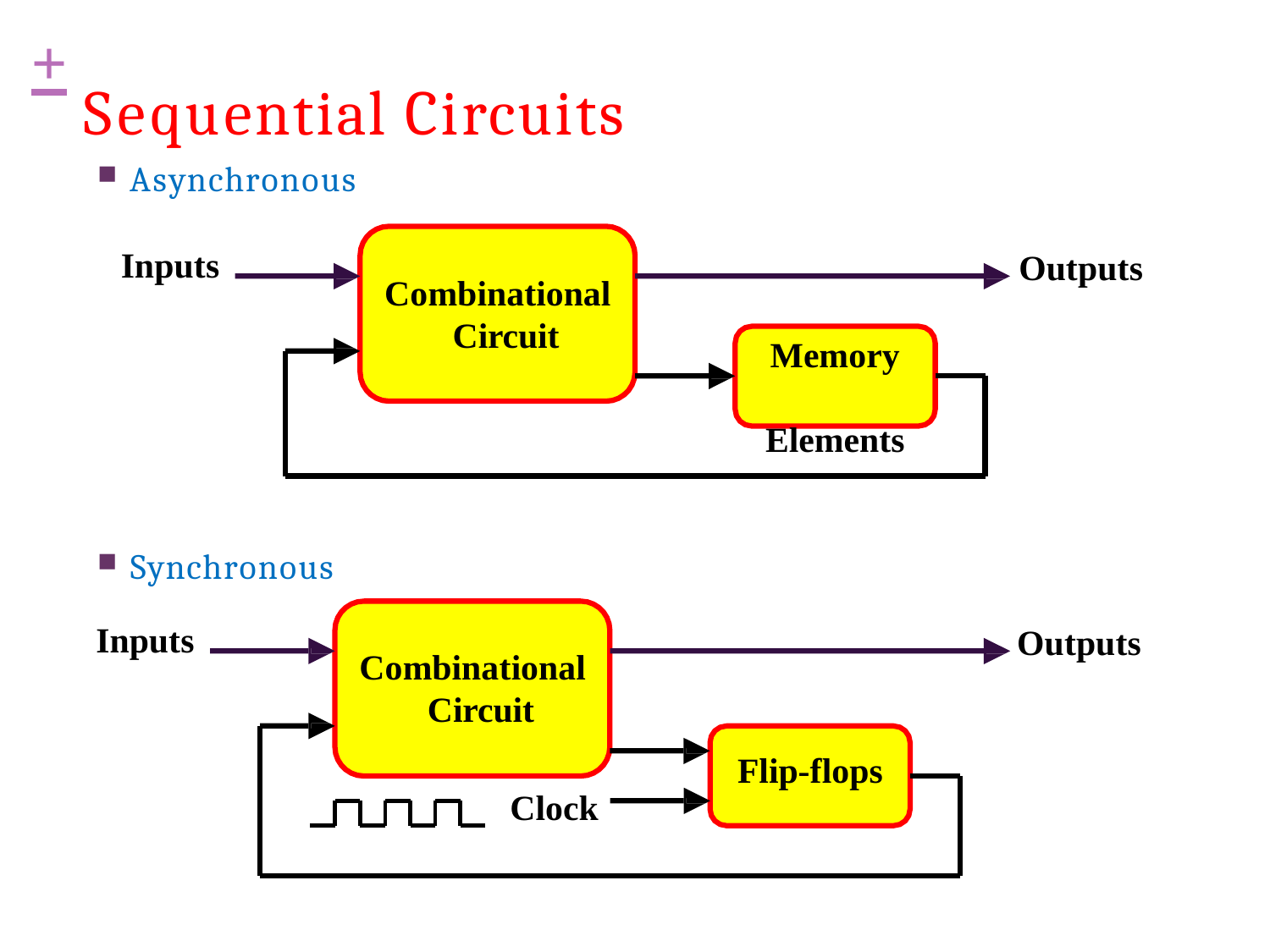

+
# Sequential Circuits
Asynchronous

Inputs
Outputs

Combinational  Circuit

Memory  Elements
Synchronous

Inputs
Outputs

Combinational  Circuit
Flip-flops
Clock